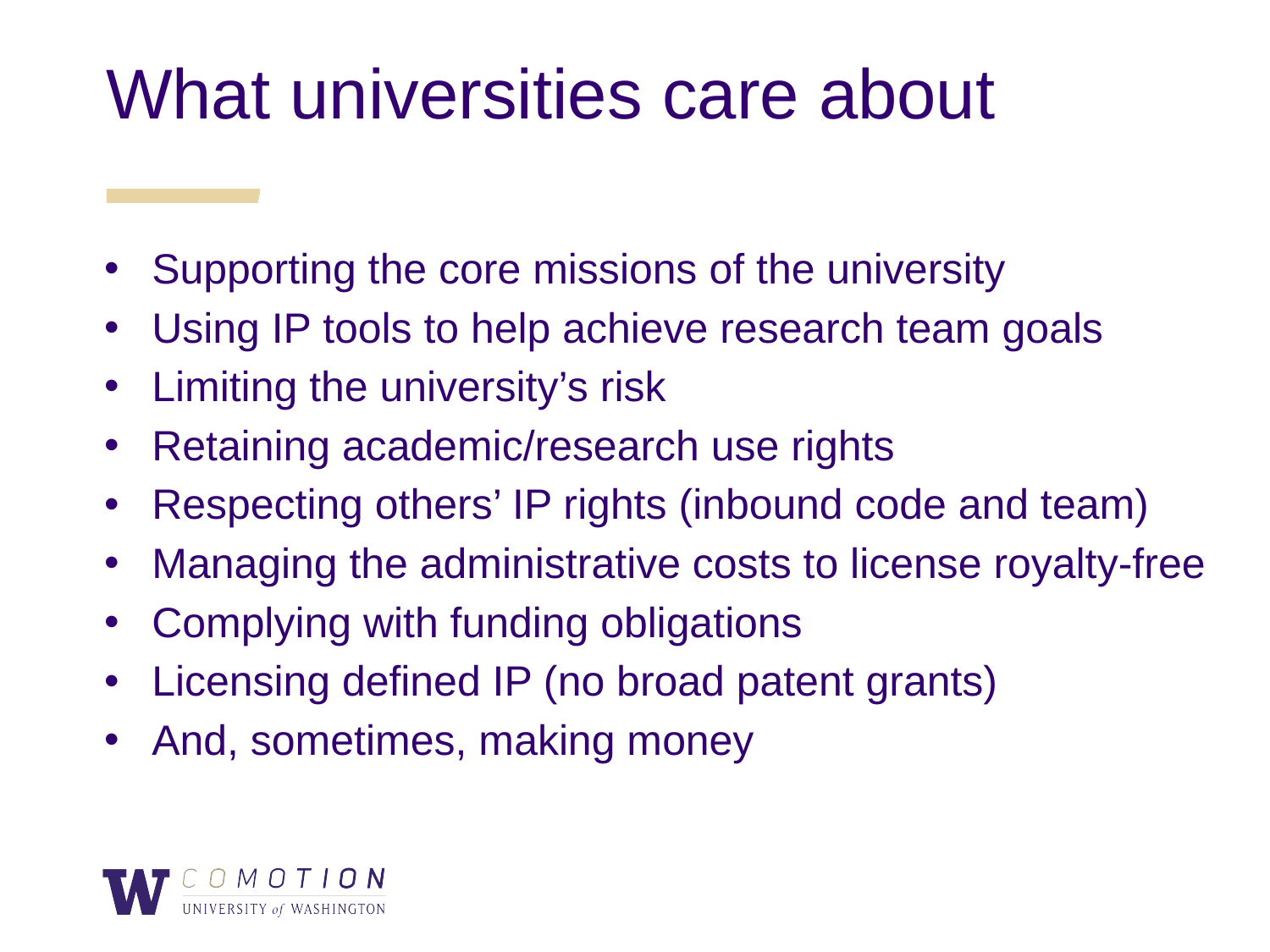

What universities care about
Supporting the core missions of the university
Using IP tools to help achieve research team goals
Limiting the university’s risk
Retaining academic/research use rights
Respecting others’ IP rights (inbound code and team)
Managing the administrative costs to license royalty-free
Complying with funding obligations
Licensing defined IP (no broad patent grants)
And, sometimes, making money